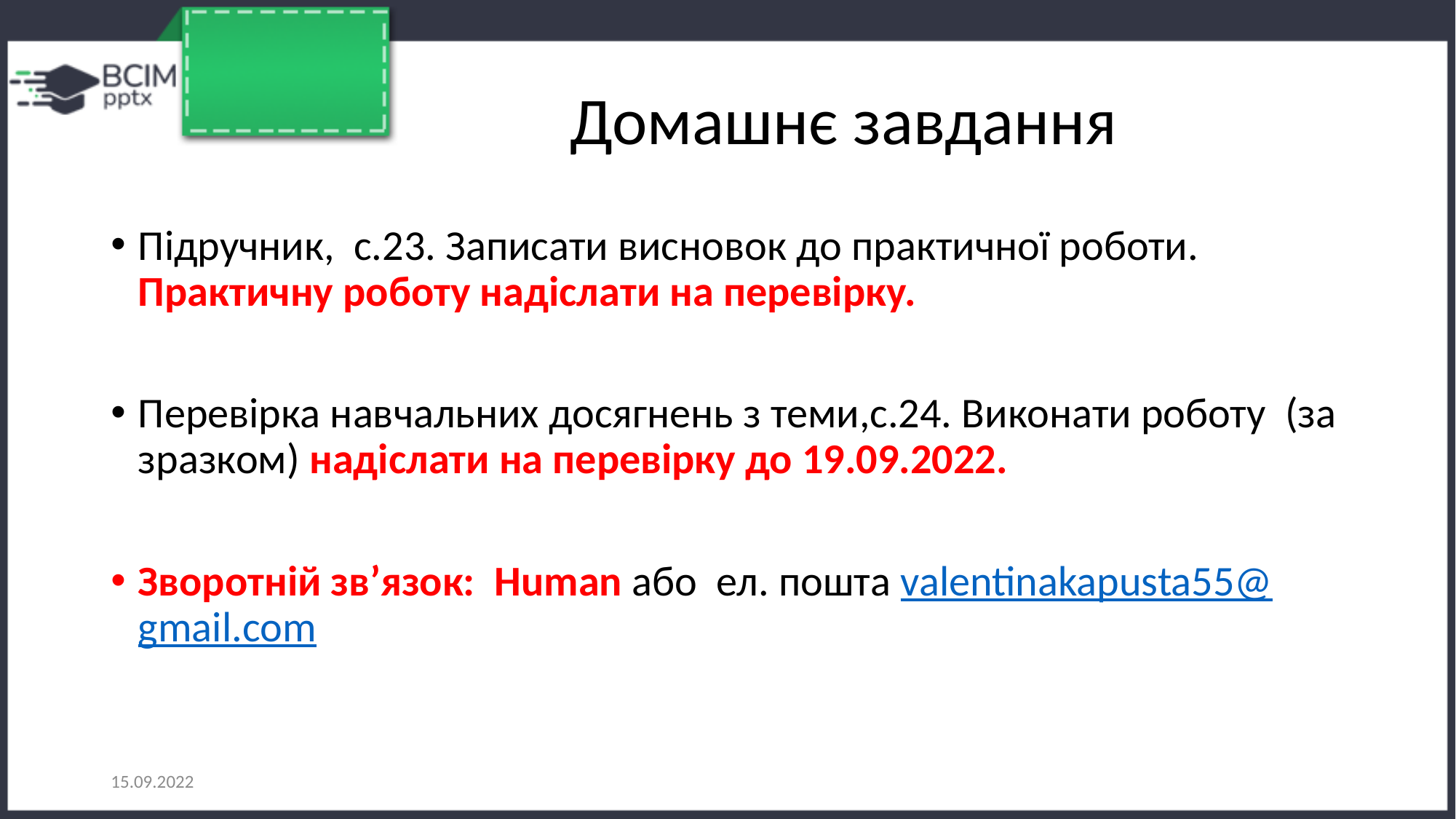

# Домашнє завдання
Підручник,  с.23. Записати висновок до практичної роботи.  Практичну роботу надіслати на перевірку.

Перевірка навчальних досягнень з теми,с.24. Виконати роботу  (за зразком) надіслати на перевірку до 19.09.2022.

Зворотній зв’язок:  Human або  ел. пошта valentinakapusta55@gmail.com

15.09.2022